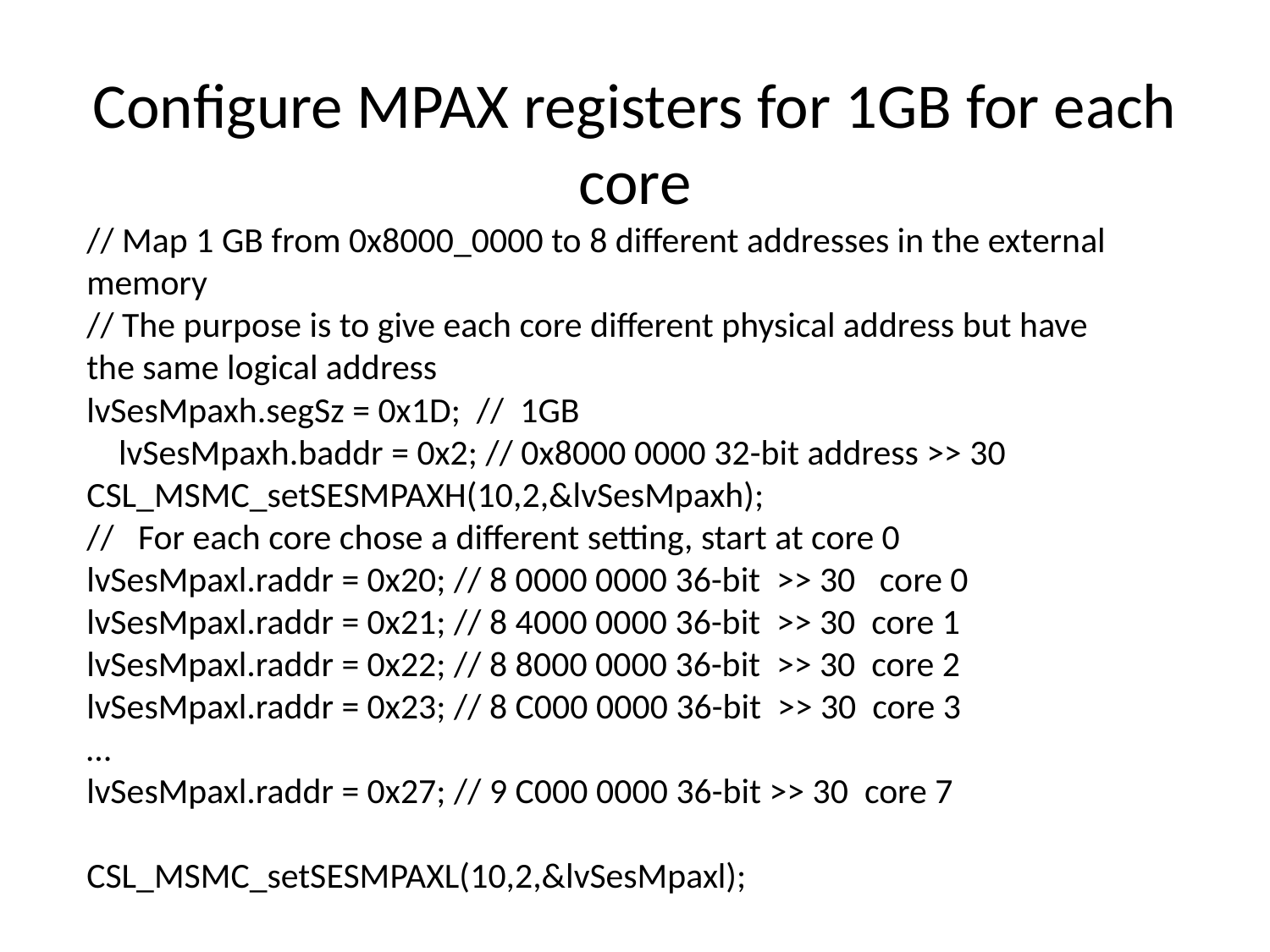

# Configure MPAX registers for 1GB for each core
// Map 1 GB from 0x8000_0000 to 8 different addresses in the external memory
// The purpose is to give each core different physical address but have the same logical address
lvSesMpaxh.segSz = 0x1D;  //  1GB
    lvSesMpaxh.baddr = 0x2; // 0x8000 0000 32-bit address >> 30
CSL_MSMC_setSESMPAXH(10,2,&lvSesMpaxh);
//   For each core chose a different setting, start at core 0
lvSesMpaxl.raddr = 0x20; // 8 0000 0000 36-bit  >> 30   core 0
lvSesMpaxl.raddr = 0x21; // 8 4000 0000 36-bit  >> 30  core 1
lvSesMpaxl.raddr = 0x22; // 8 8000 0000 36-bit  >> 30  core 2
lvSesMpaxl.raddr = 0x23; // 8 C000 0000 36-bit  >> 30  core 3
…
lvSesMpaxl.raddr = 0x27; // 9 C000 0000 36-bit >> 30  core 7

CSL_MSMC_setSESMPAXL(10,2,&lvSesMpaxl);